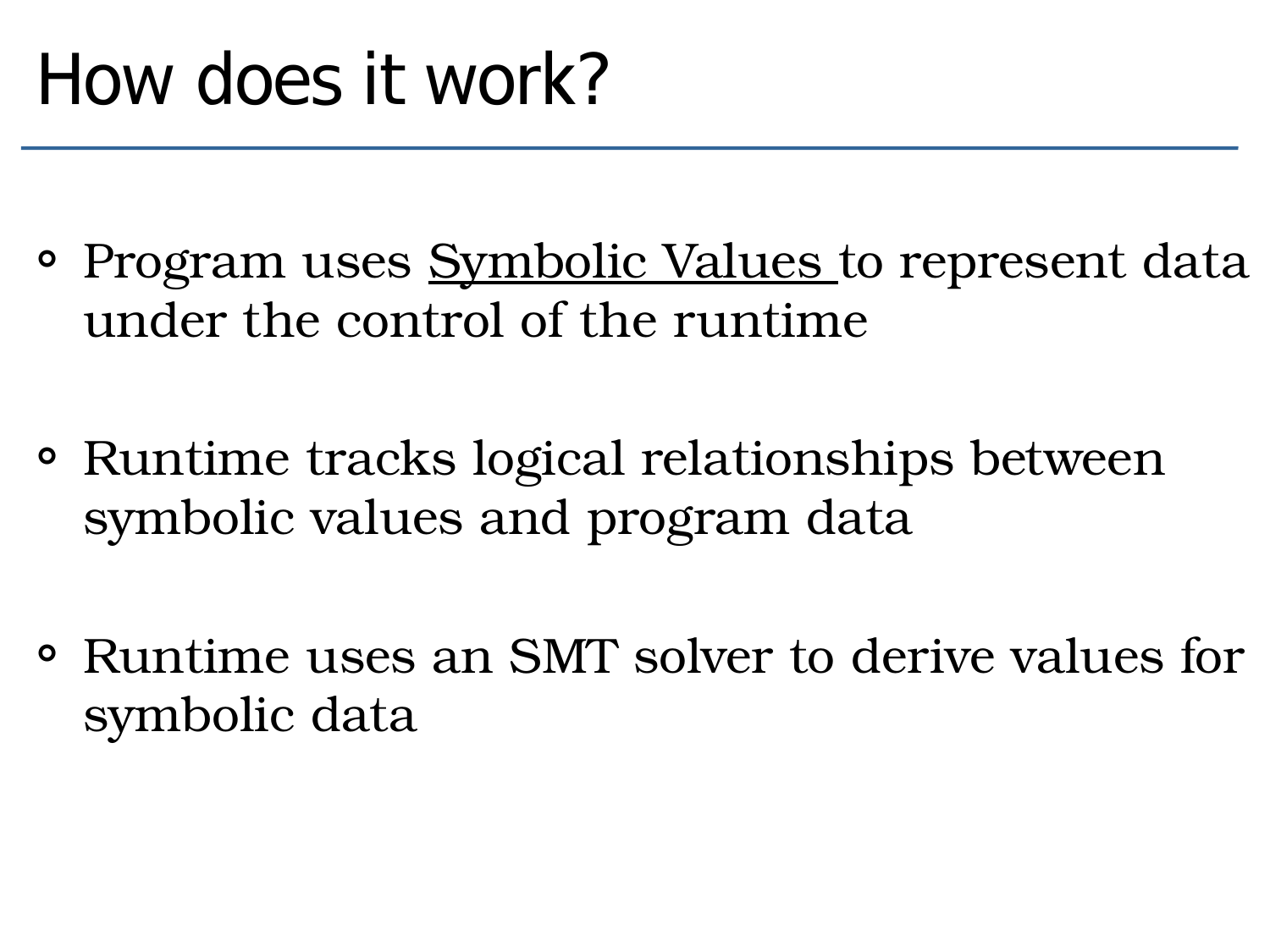

# How does it work?
Program uses Symbolic Values to represent data under the control of the runtime

Runtime tracks logical relationships between symbolic values and program data

Runtime uses an SMT solver to derive values for symbolic data